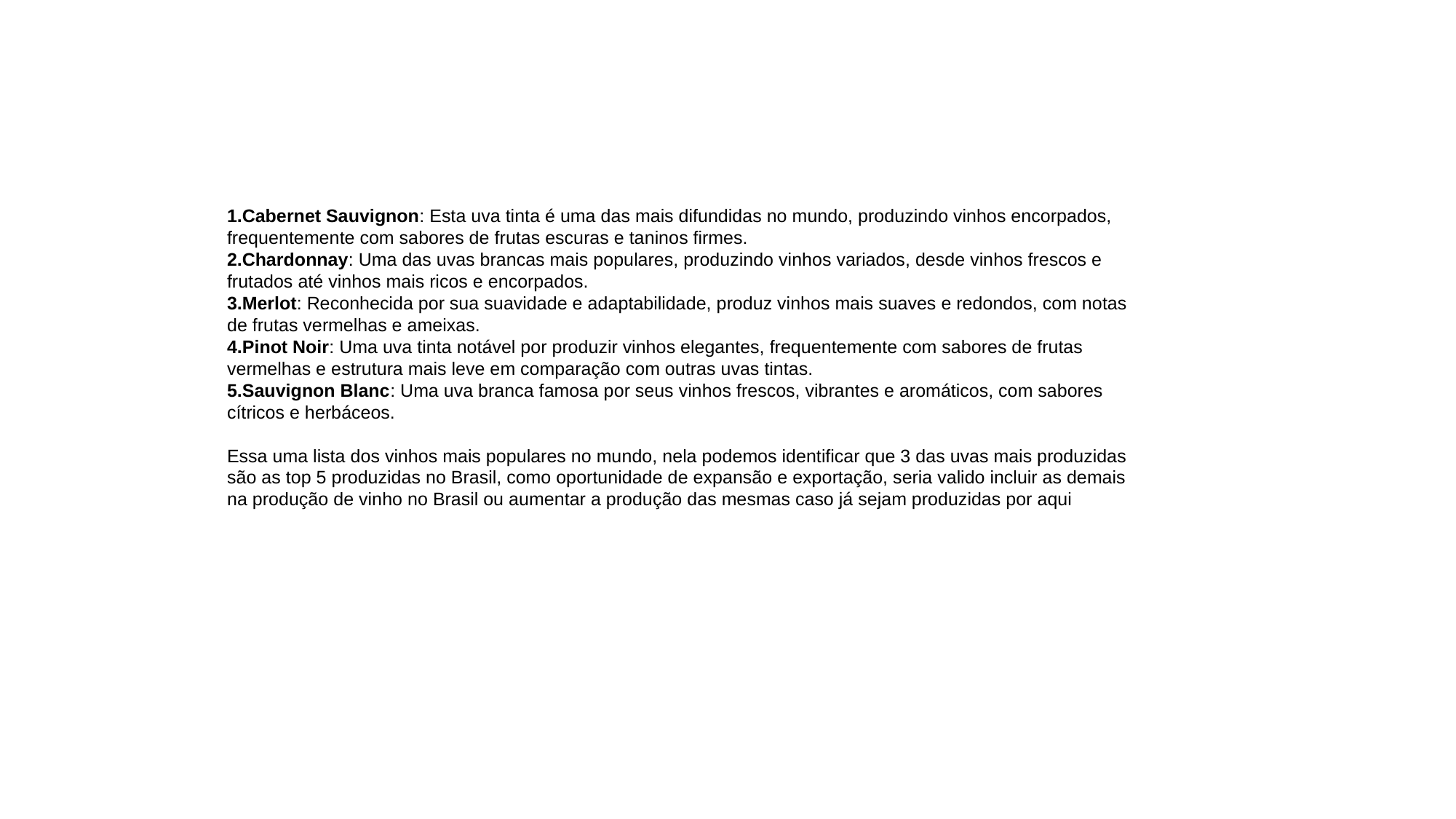

Cabernet Sauvignon: Esta uva tinta é uma das mais difundidas no mundo, produzindo vinhos encorpados, frequentemente com sabores de frutas escuras e taninos firmes.
Chardonnay: Uma das uvas brancas mais populares, produzindo vinhos variados, desde vinhos frescos e frutados até vinhos mais ricos e encorpados.
Merlot: Reconhecida por sua suavidade e adaptabilidade, produz vinhos mais suaves e redondos, com notas de frutas vermelhas e ameixas.
Pinot Noir: Uma uva tinta notável por produzir vinhos elegantes, frequentemente com sabores de frutas vermelhas e estrutura mais leve em comparação com outras uvas tintas.
Sauvignon Blanc: Uma uva branca famosa por seus vinhos frescos, vibrantes e aromáticos, com sabores cítricos e herbáceos.

Essa uma lista dos vinhos mais populares no mundo, nela podemos identificar que 3 das uvas mais produzidas são as top 5 produzidas no Brasil, como oportunidade de expansão e exportação, seria valido incluir as demais na produção de vinho no Brasil ou aumentar a produção das mesmas caso já sejam produzidas por aqui